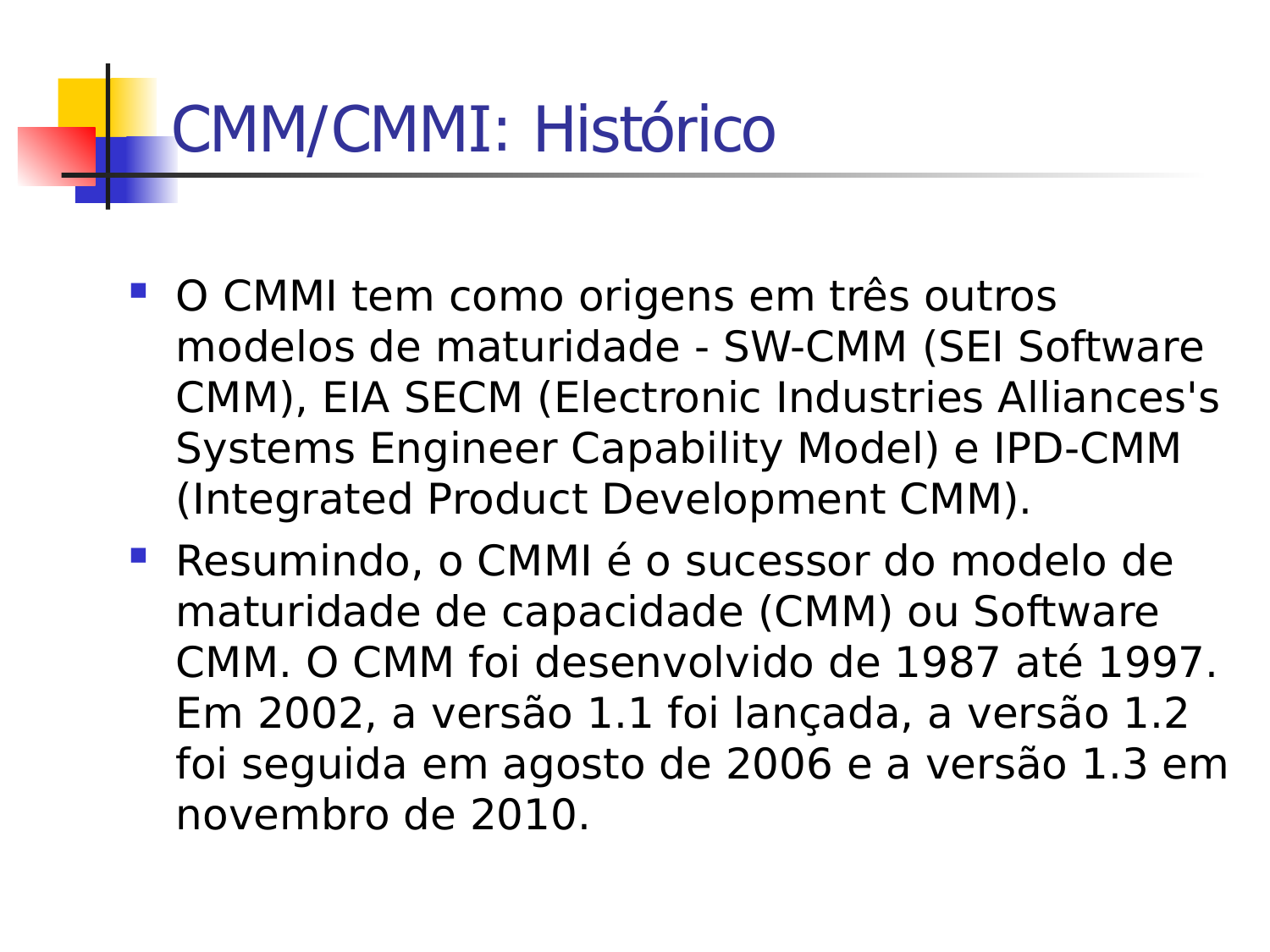

CMM/CMMI: Histórico

O CMMI tem como origens em três outros modelos de maturidade - SW-CMM (SEI Software CMM), EIA SECM (Electronic Industries Alliances's Systems Engineer Capability Model) e IPD-CMM (Integrated Product Development CMM).
Resumindo, o CMMI é o sucessor do modelo de maturidade de capacidade (CMM) ou Software CMM. O CMM foi desenvolvido de 1987 até 1997. Em 2002, a versão 1.1 foi lançada, a versão 1.2 foi seguida em agosto de 2006 e a versão 1.3 em novembro de 2010.